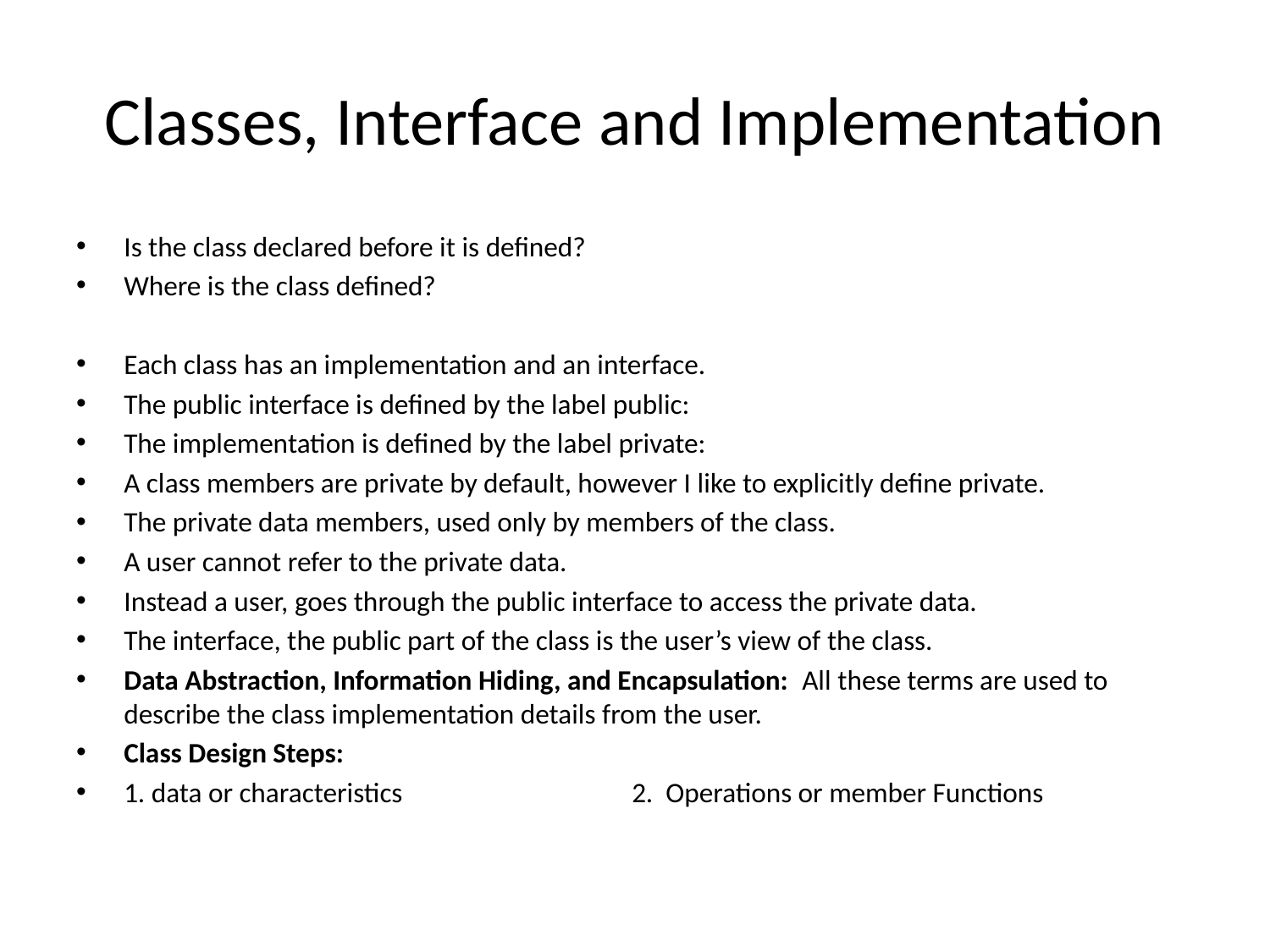

# Classes, Interface and Implementation
Is the class declared before it is defined?
Where is the class defined?

Each class has an implementation and an interface.
The public interface is defined by the label public:
The implementation is defined by the label private:
A class members are private by default, however I like to explicitly define private.
The private data members, used only by members of the class.
A user cannot refer to the private data.
Instead a user, goes through the public interface to access the private data.
The interface, the public part of the class is the user’s view of the class.
Data Abstraction, Information Hiding, and Encapsulation:  All these terms are used to describe the class implementation details from the user.
Class Design Steps:
1. data or characteristics		2.  Operations or member Functions